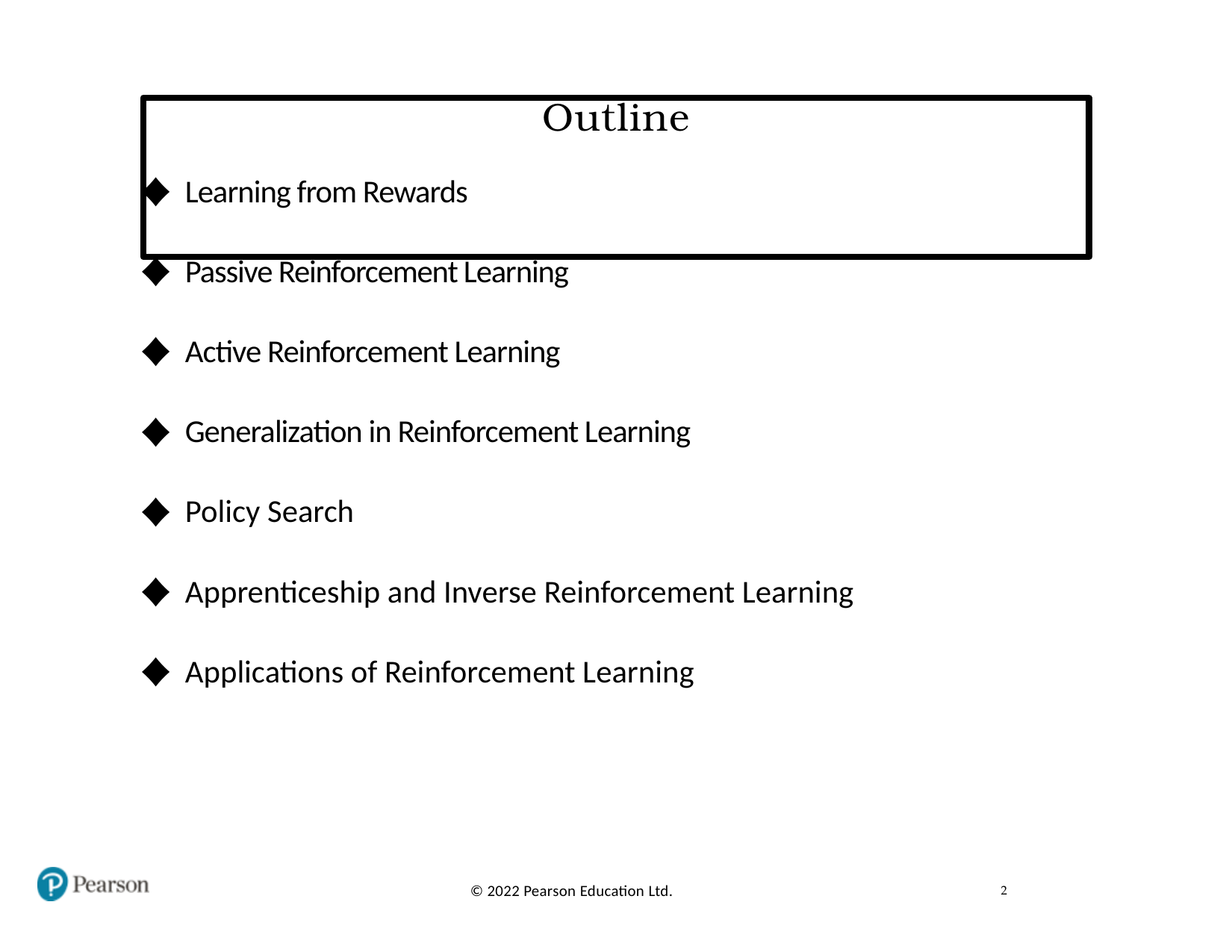

# Outline
Learning from Rewards

Passive Reinforcement Learning

Active Reinforcement Learning

Generalization in Reinforcement Learning

Policy Search

Apprenticeship and Inverse Reinforcement Learning

Applications of Reinforcement Learning
2